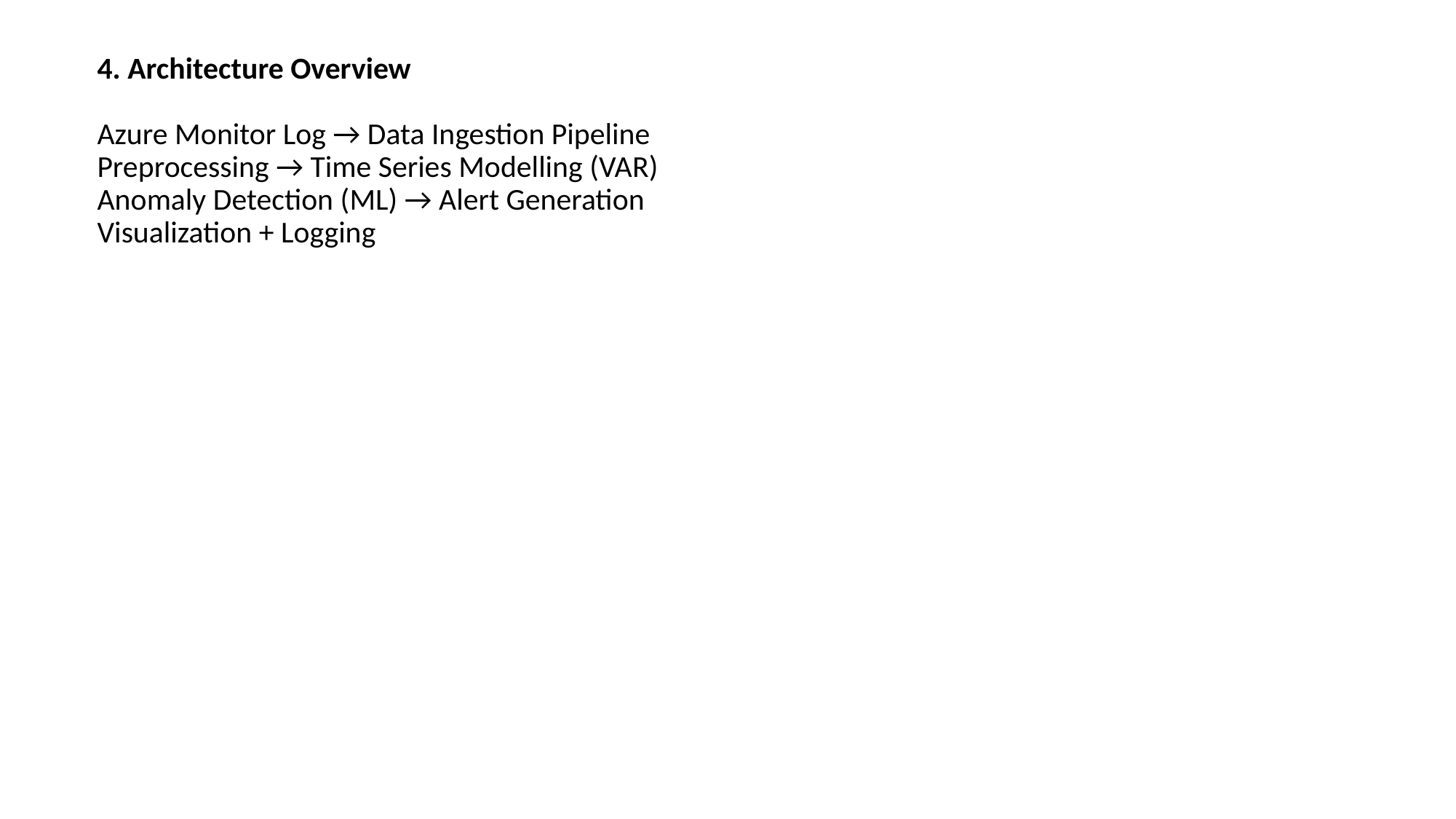

# 4. Architecture Overview Azure Monitor Log → Data Ingestion Pipeline Preprocessing → Time Series Modelling (VAR) Anomaly Detection (ML) → Alert Generation Visualization + Logging